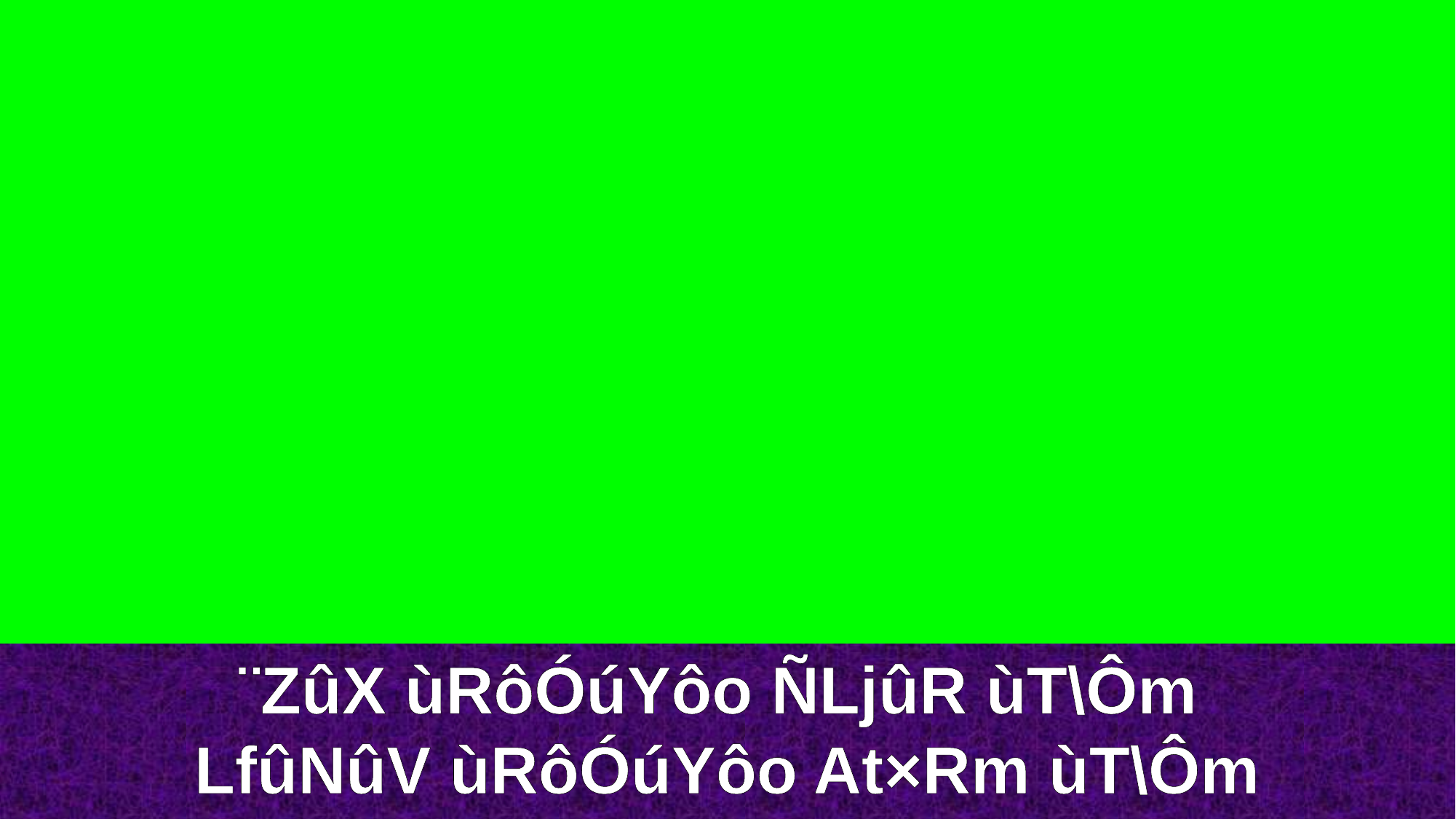

¨ZûX ùRôÓúYôo ÑLjûR ùT\Ôm
LfûNûV ùRôÓúYôo At×Rm ùT\Ôm